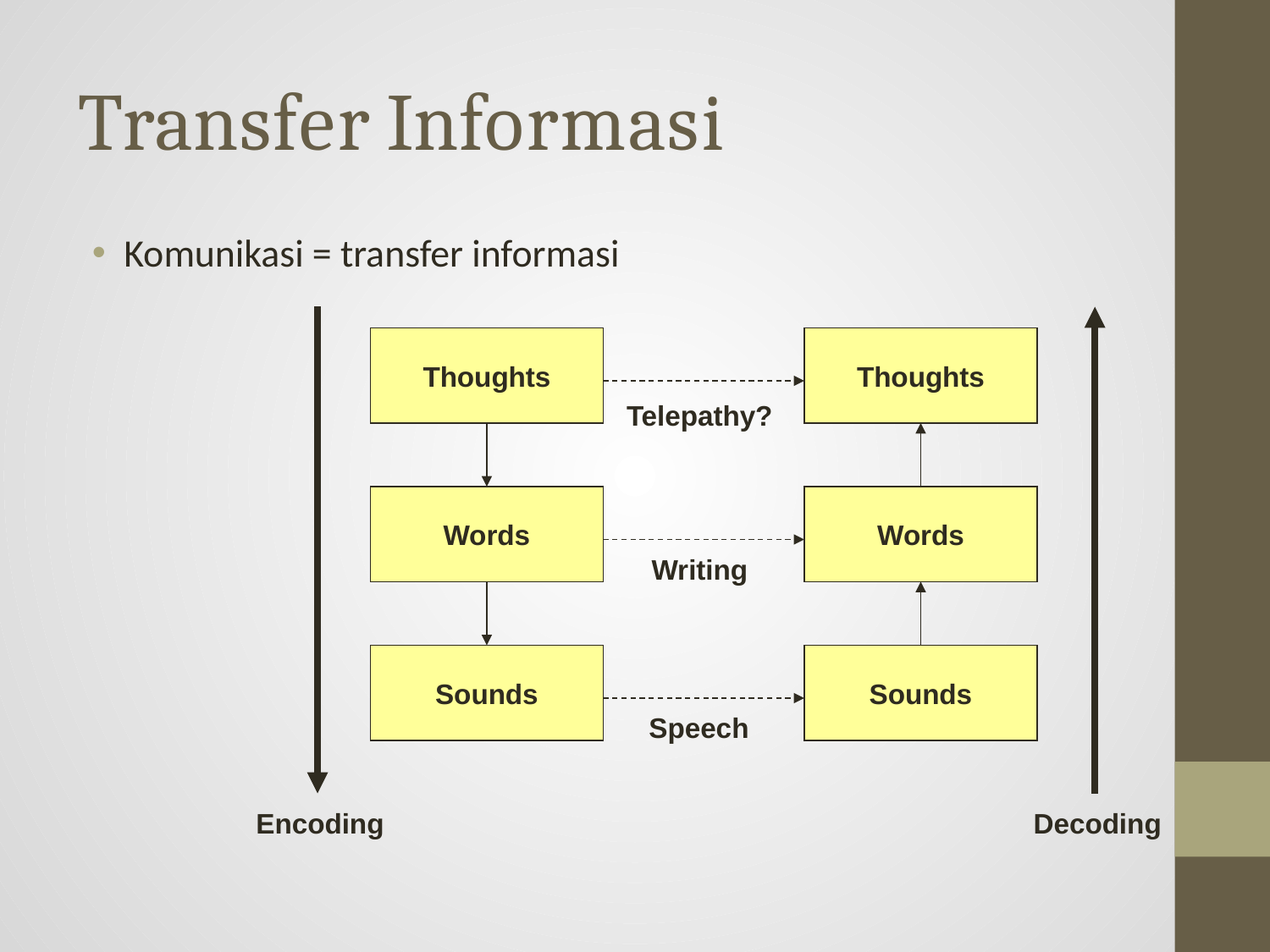

# Transfer Informasi
Komunikasi = transfer informasi
Thoughts
Thoughts
Telepathy?
Words
Words
Writing
Sounds
Sounds
Speech
Encoding
Decoding